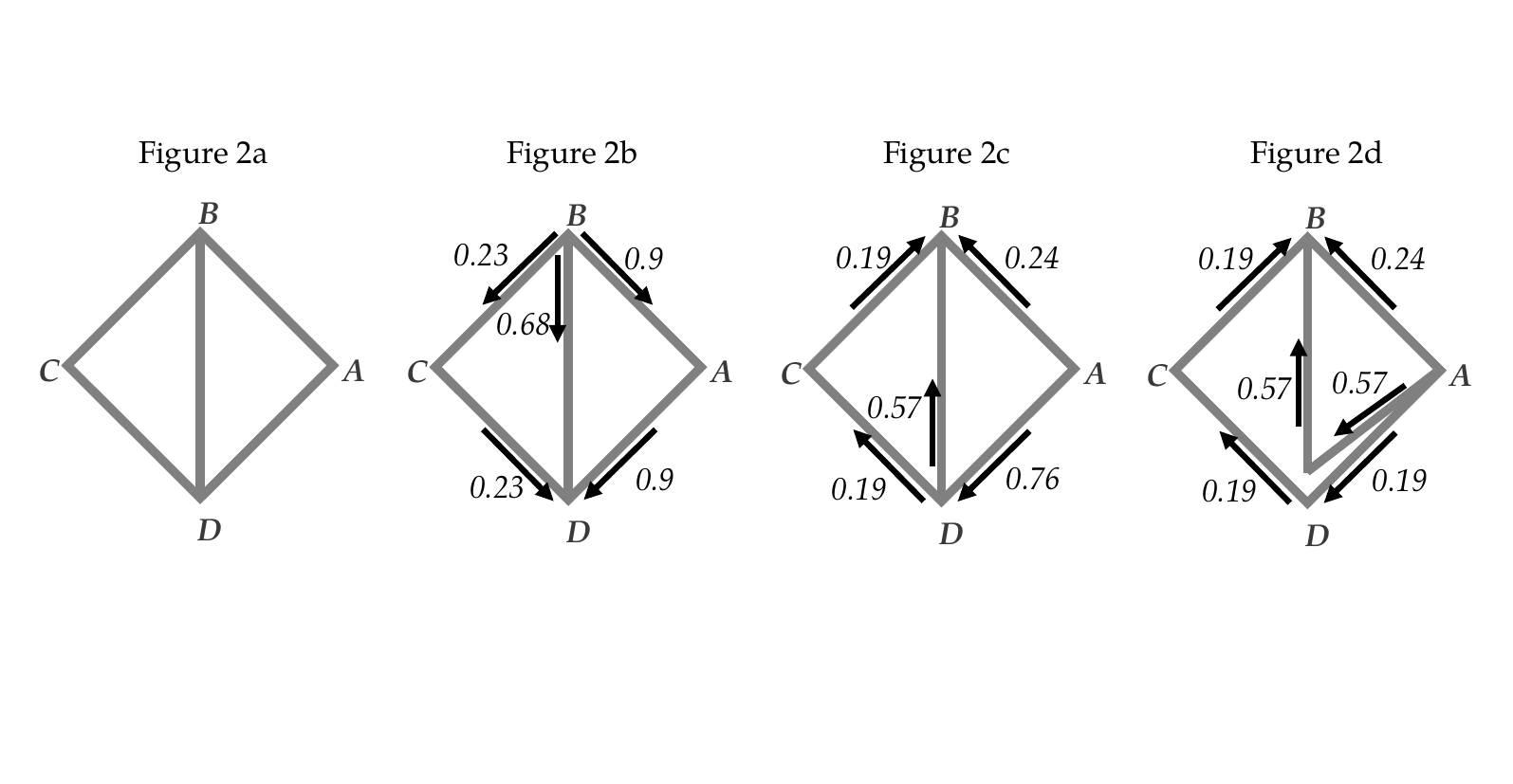

Figure 2a
Figure 2b
Figure 2c
Figure 2d
B
B
B
B
0.23
0.19
0.24
0.9
0.19
0.24

0.68
A
C
A
C
A
C
A
C
0.57
0.57
0.57
0.76
0.9
0.19
0.23
0.19
0.19
D
D
D
D